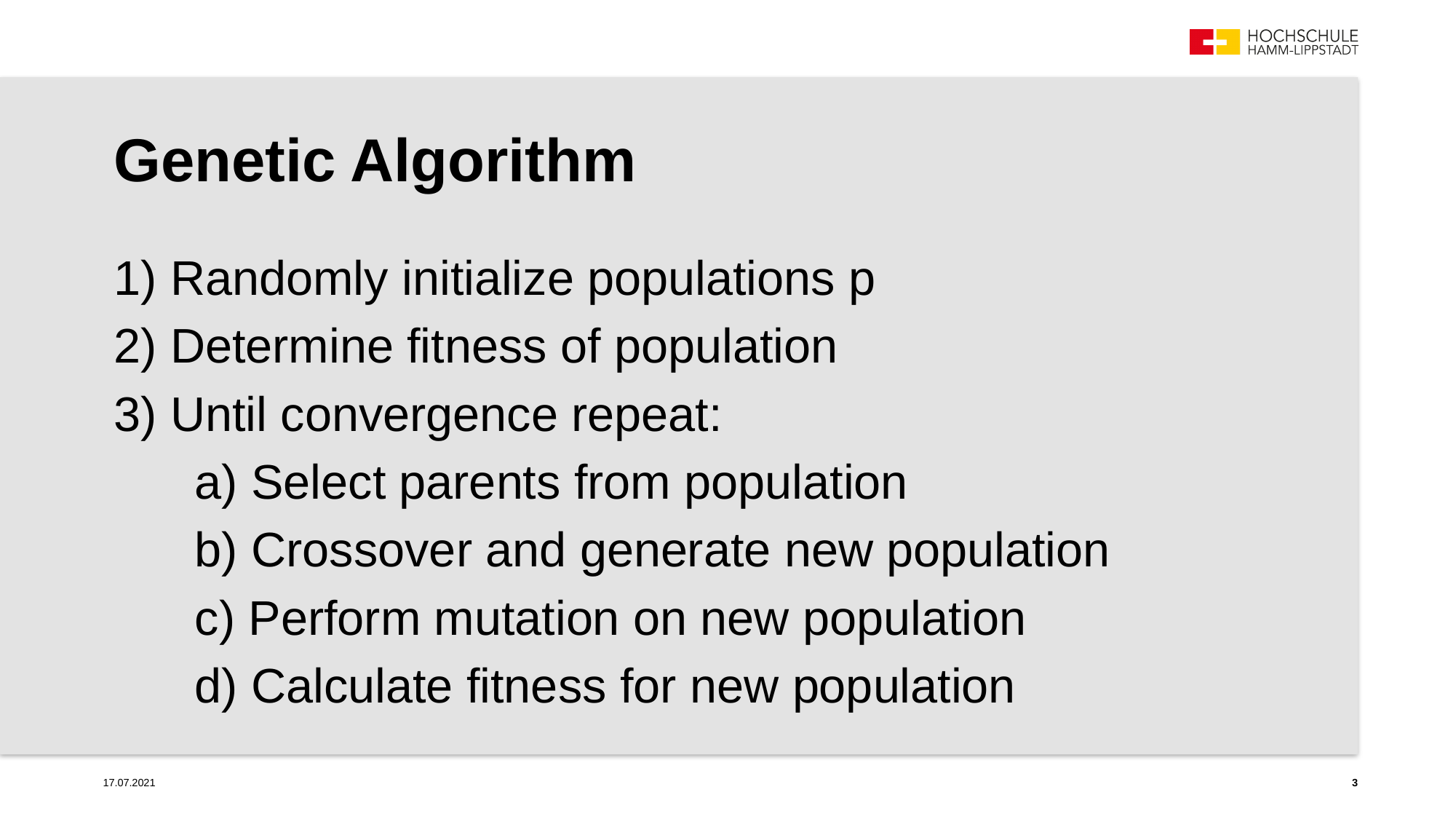

# Genetic Algorithm
1) Randomly initialize populations p
2) Determine fitness of population
3) Until convergence repeat:
      a) Select parents from population
      b) Crossover and generate new population
      c) Perform mutation on new population
      d) Calculate fitness for new population
17.07.2021

3